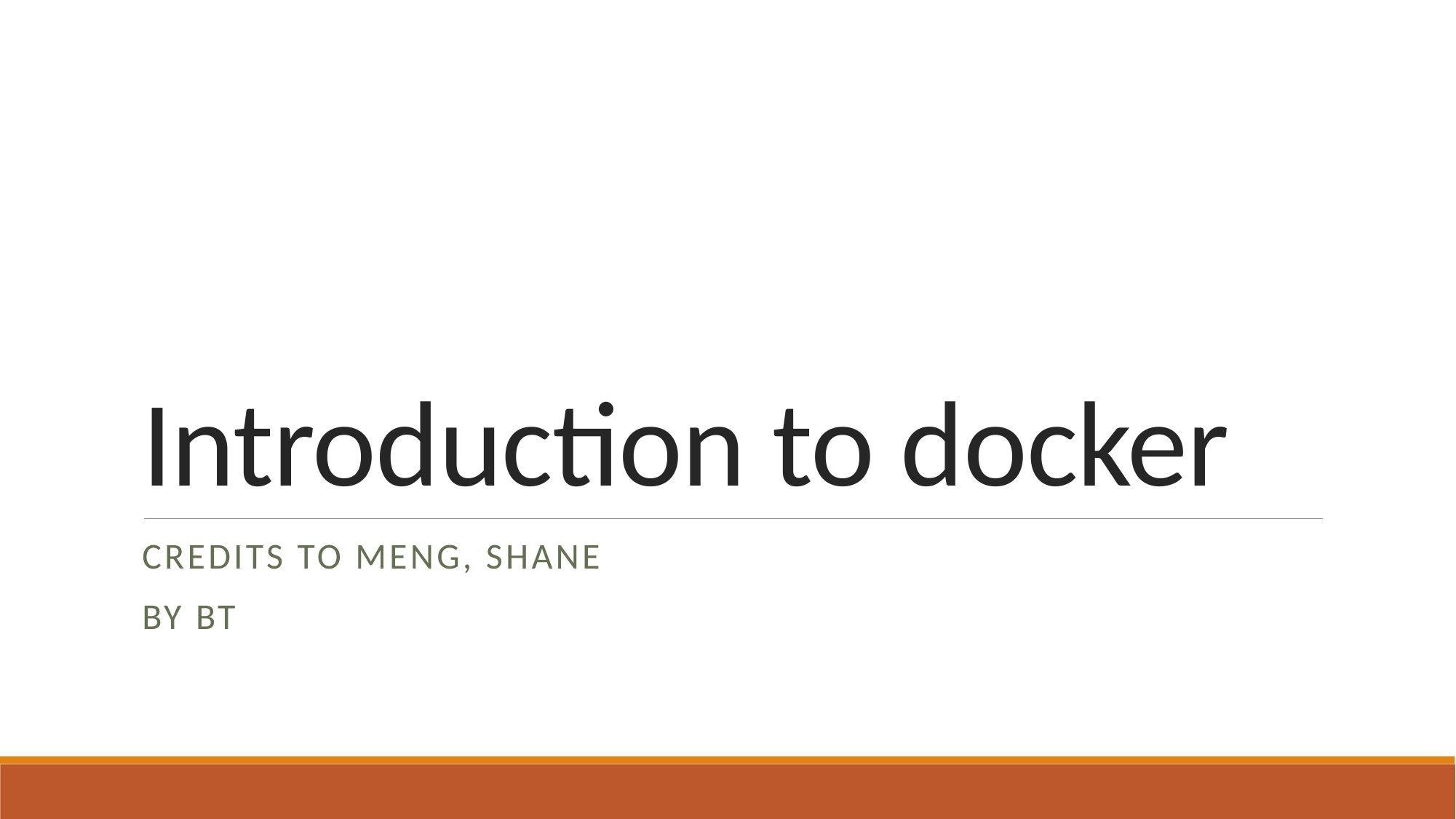

# Introduction to docker
Credits to Meng, Shane
By BT